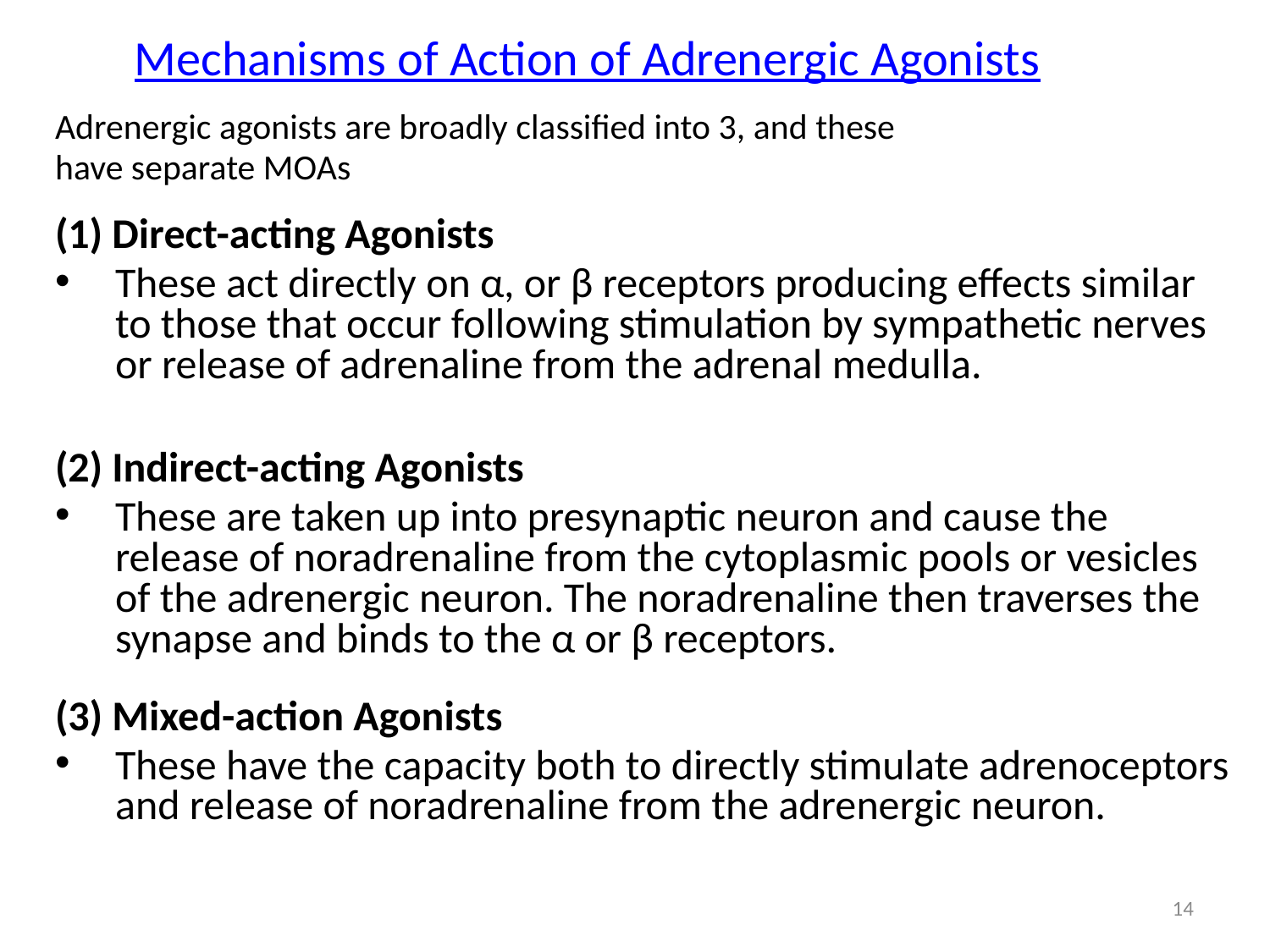

# Mechanisms of Action of Adrenergic Agonists
Adrenergic agonists are broadly classified into 3, and these
have separate MOAs

(1) Direct-acting Agonists
These act directly on α, or β receptors producing effects similar to those that occur following stimulation by sympathetic nerves or release of adrenaline from the adrenal medulla.

(2) Indirect-acting Agonists
These are taken up into presynaptic neuron and cause the release of noradrenaline from the cytoplasmic pools or vesicles of the adrenergic neuron. The noradrenaline then traverses the synapse and binds to the α or β receptors.

(3) Mixed-action Agonists
These have the capacity both to directly stimulate adrenoceptors and release of noradrenaline from the adrenergic neuron.
14